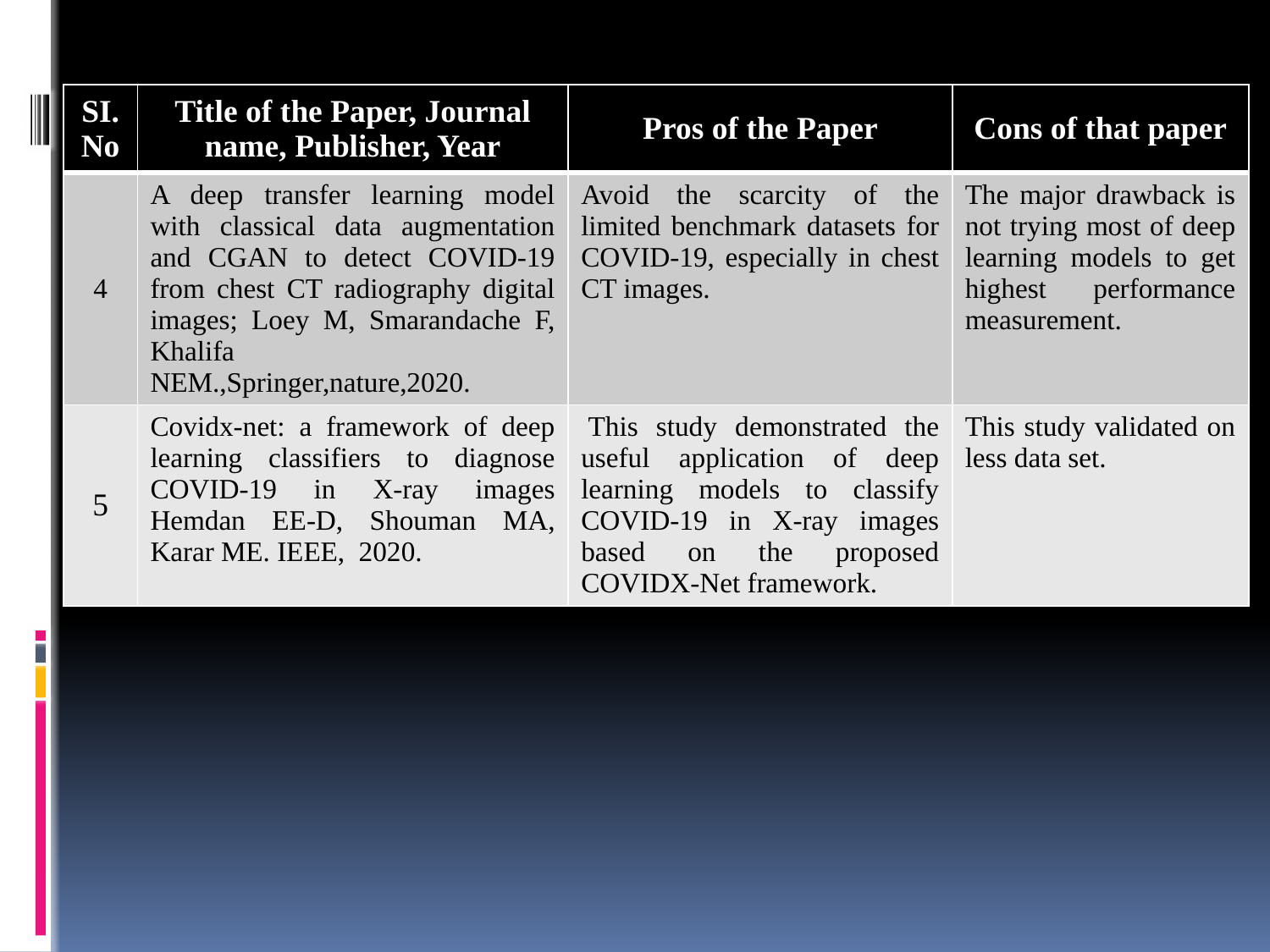

| SI.No | Title of the Paper, Journal name, Publisher, Year | Pros of the Paper | Cons of that paper |
| --- | --- | --- | --- |
| 4 | A deep transfer learning model with classical data augmentation and CGAN to detect COVID-19 from chest CT radiography digital images; Loey M, Smarandache F, Khalifa NEM.,Springer,nature,2020. | Avoid the scarcity of the limited benchmark datasets for COVID-19, especially in chest CT images. | The major drawback is not trying most of deep learning models to get highest performance measurement. |
| 5 | Covidx-net: a framework of deep learning classifiers to diagnose COVID-19 in X-ray images Hemdan EE-D, Shouman MA, Karar ME. IEEE, 2020. | This study demonstrated the useful application of deep learning models to classify COVID-19 in X-ray images based on the proposed COVIDX-Net framework. | This study validated on less data set. |